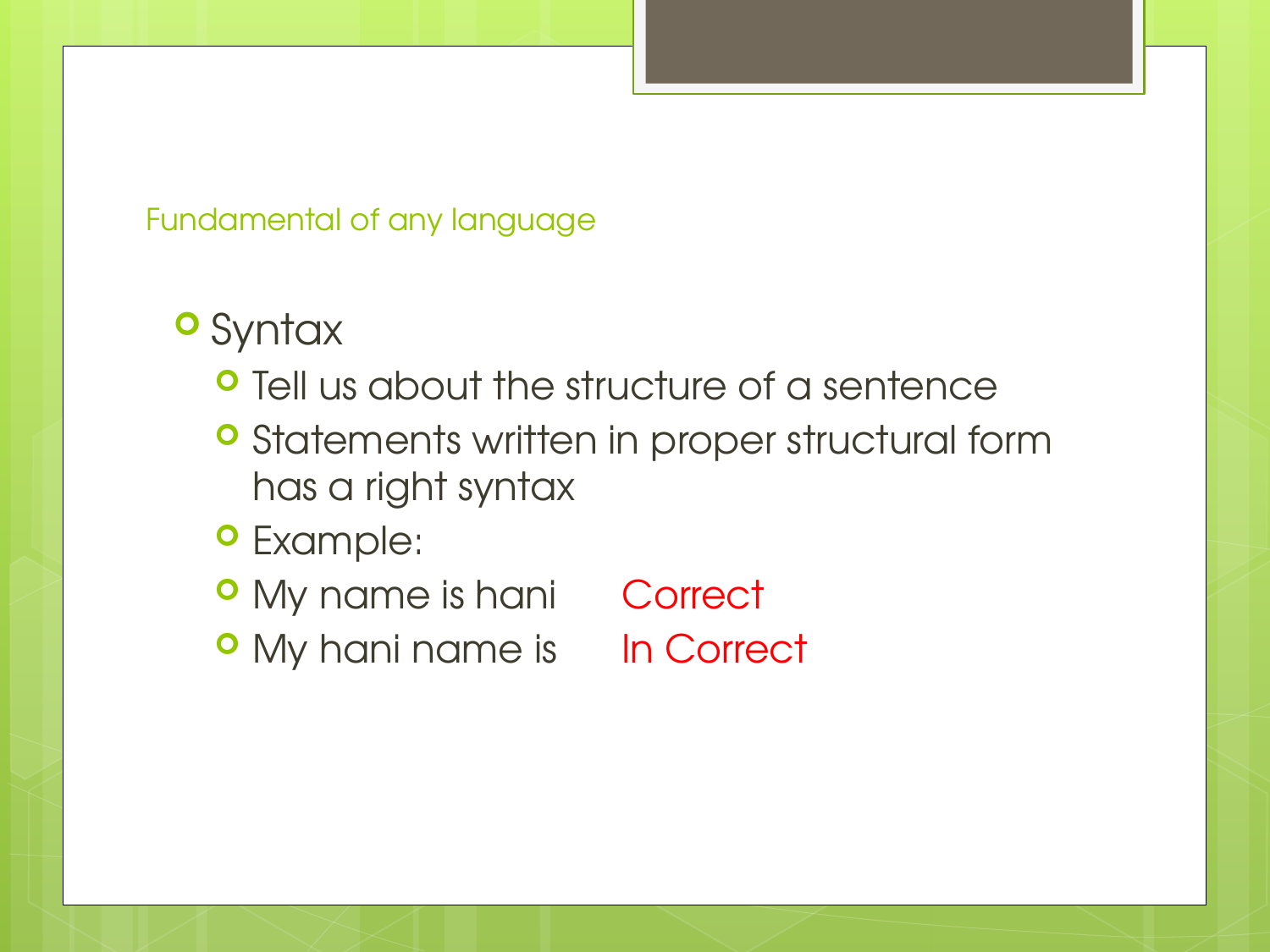

# Fundamental of any language
Syntax
Tell us about the structure of a sentence
Statements written in proper structural form has a right syntax
Example:
My name is hani      Correct
My hani name is      In Correct